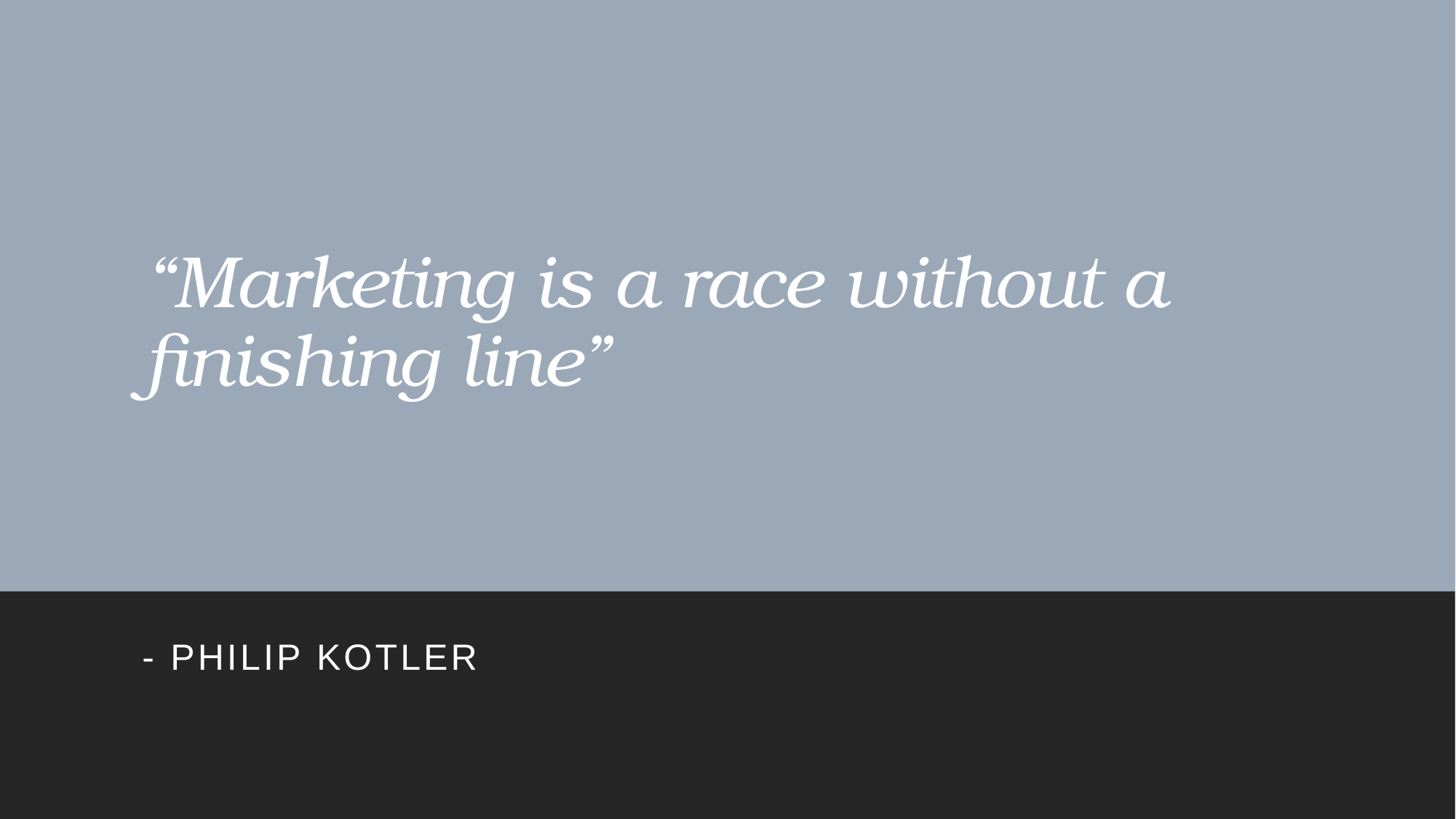

# “Marketing is a race without a finishing line”

- philip kotler